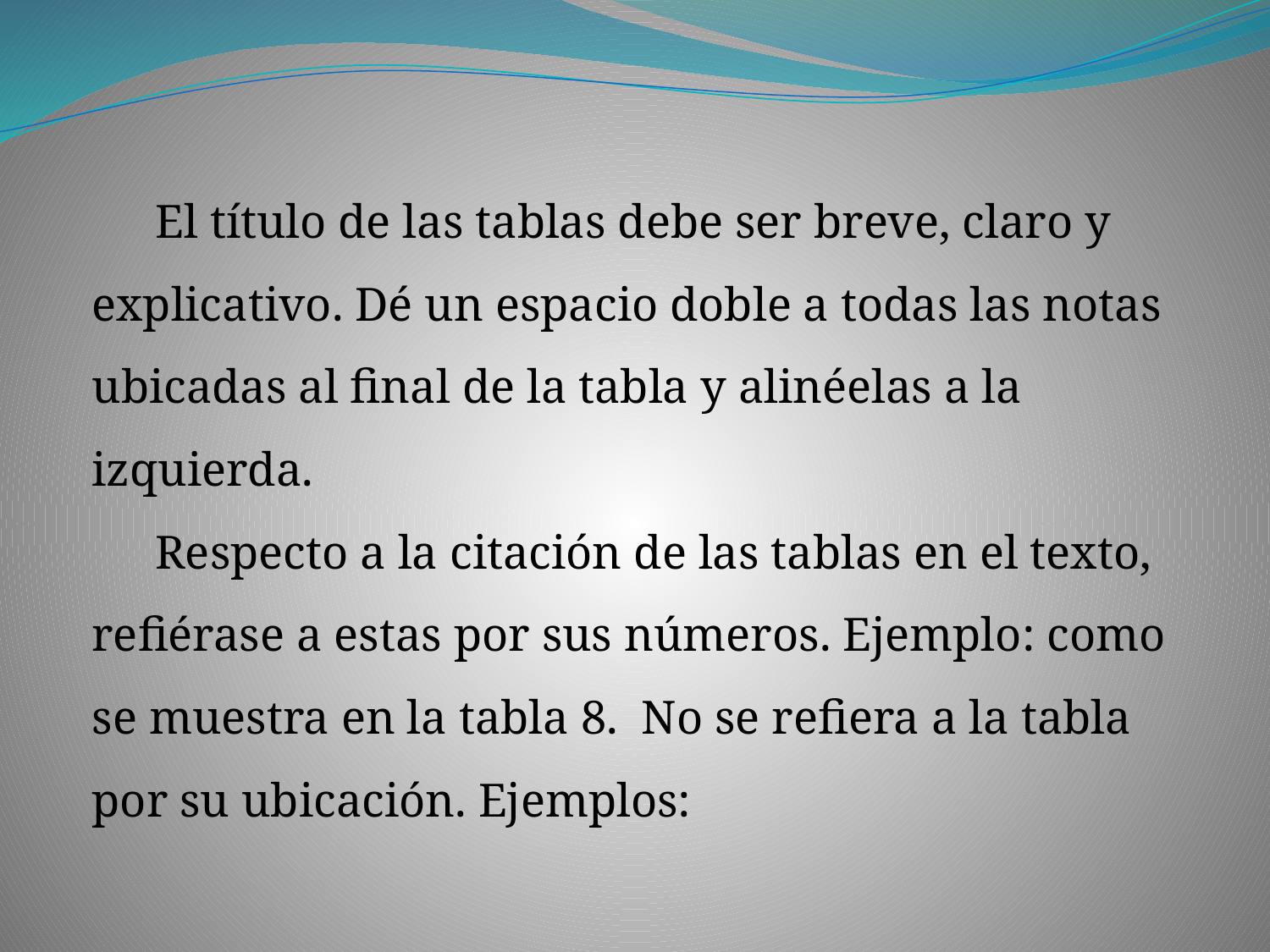

El título de las tablas debe ser breve, claro y explicativo. Dé un espacio doble a todas las notas ubicadas al final de la tabla y alinéelas a la izquierda.
Respecto a la citación de las tablas en el texto, refiérase a estas por sus números. Ejemplo: como se muestra en la tabla 8.  No se refiera a la tabla por su ubicación. Ejemplos: